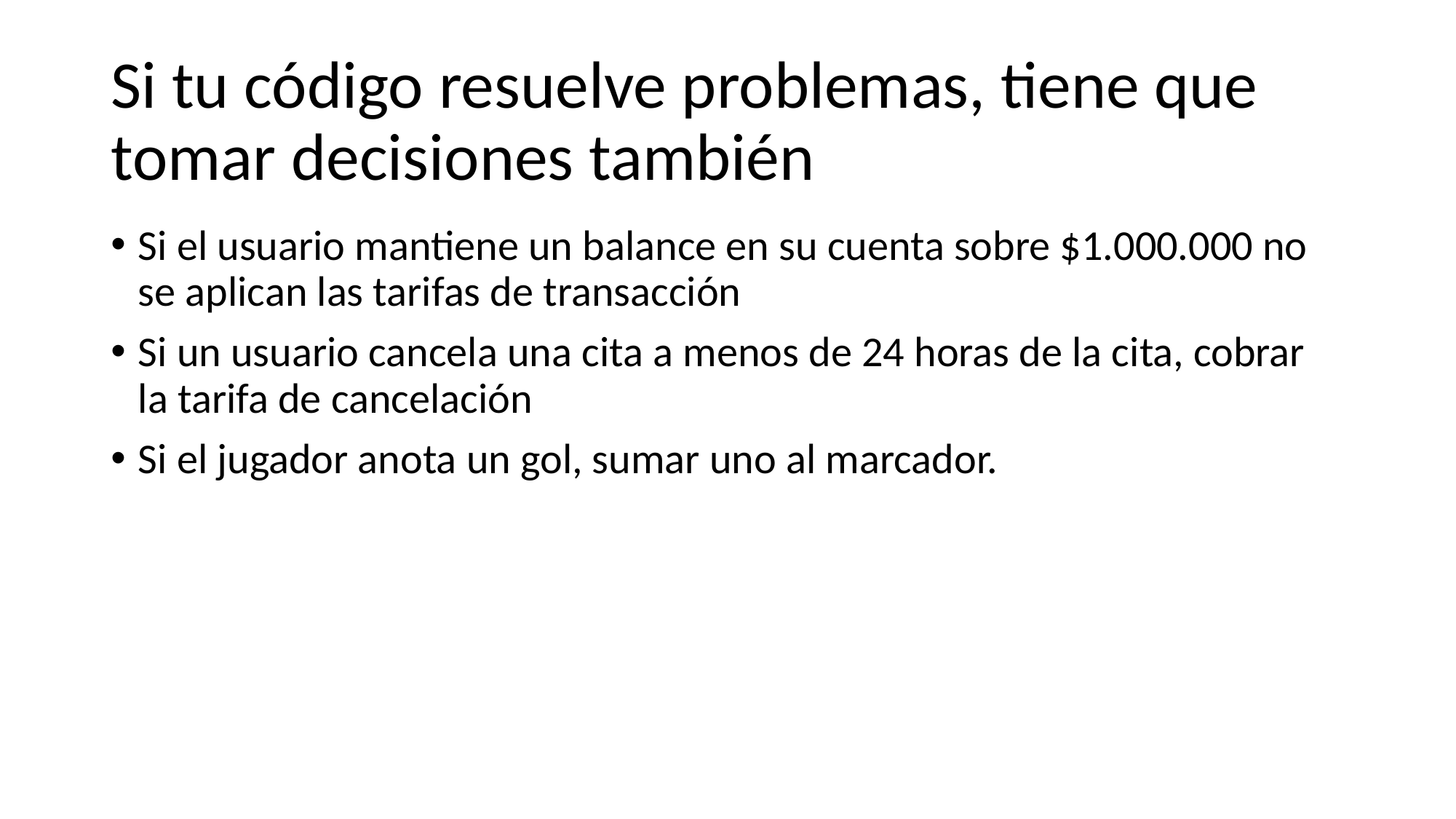

# Si tu código resuelve problemas, tiene que tomar decisiones también
Si el usuario mantiene un balance en su cuenta sobre $1.000.000 no se aplican las tarifas de transacción
Si un usuario cancela una cita a menos de 24 horas de la cita, cobrar la tarifa de cancelación
Si el jugador anota un gol, sumar uno al marcador.